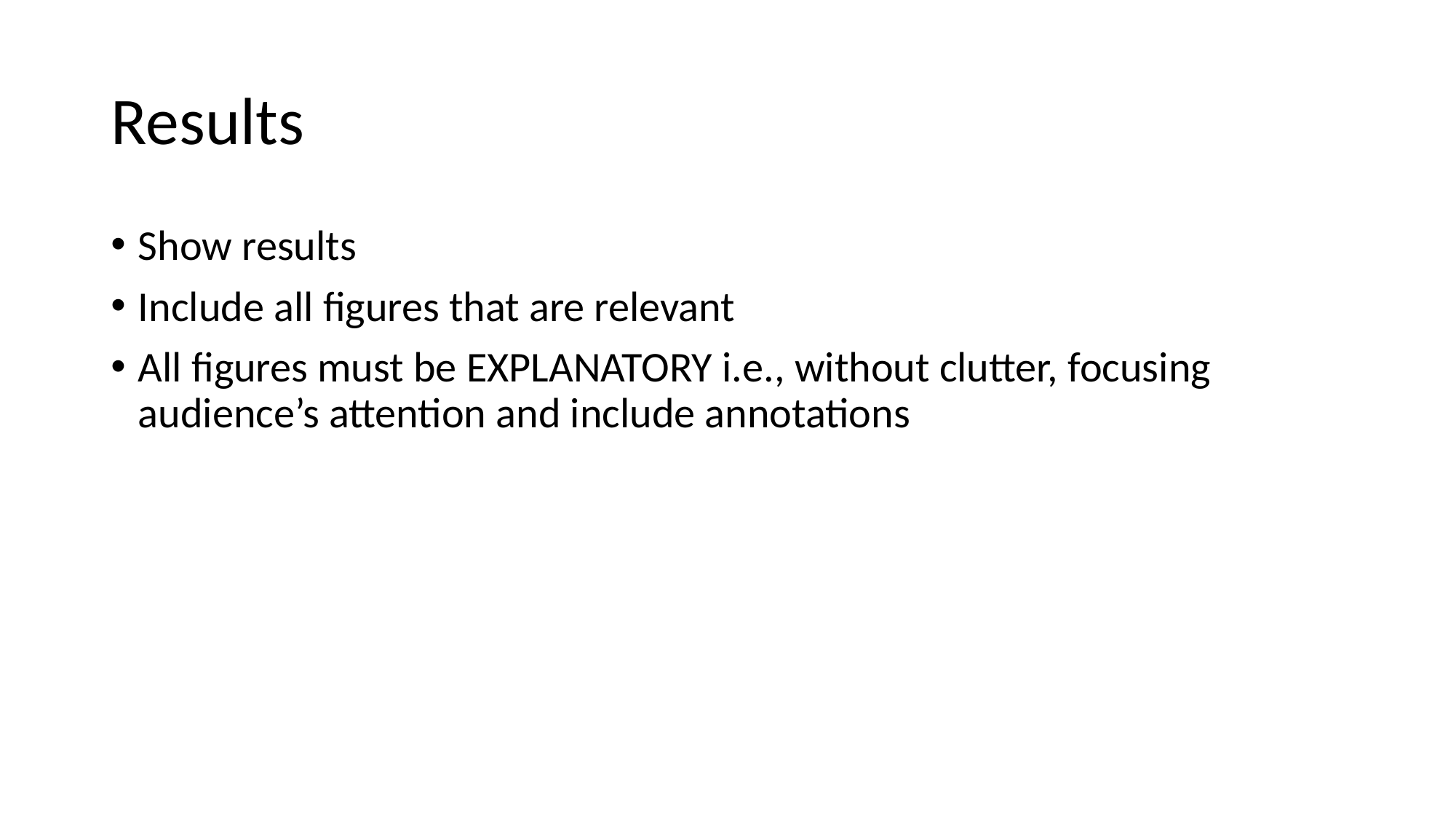

# Results
Show results
Include all figures that are relevant
All figures must be EXPLANATORY i.e., without clutter, focusing audience’s attention and include annotations